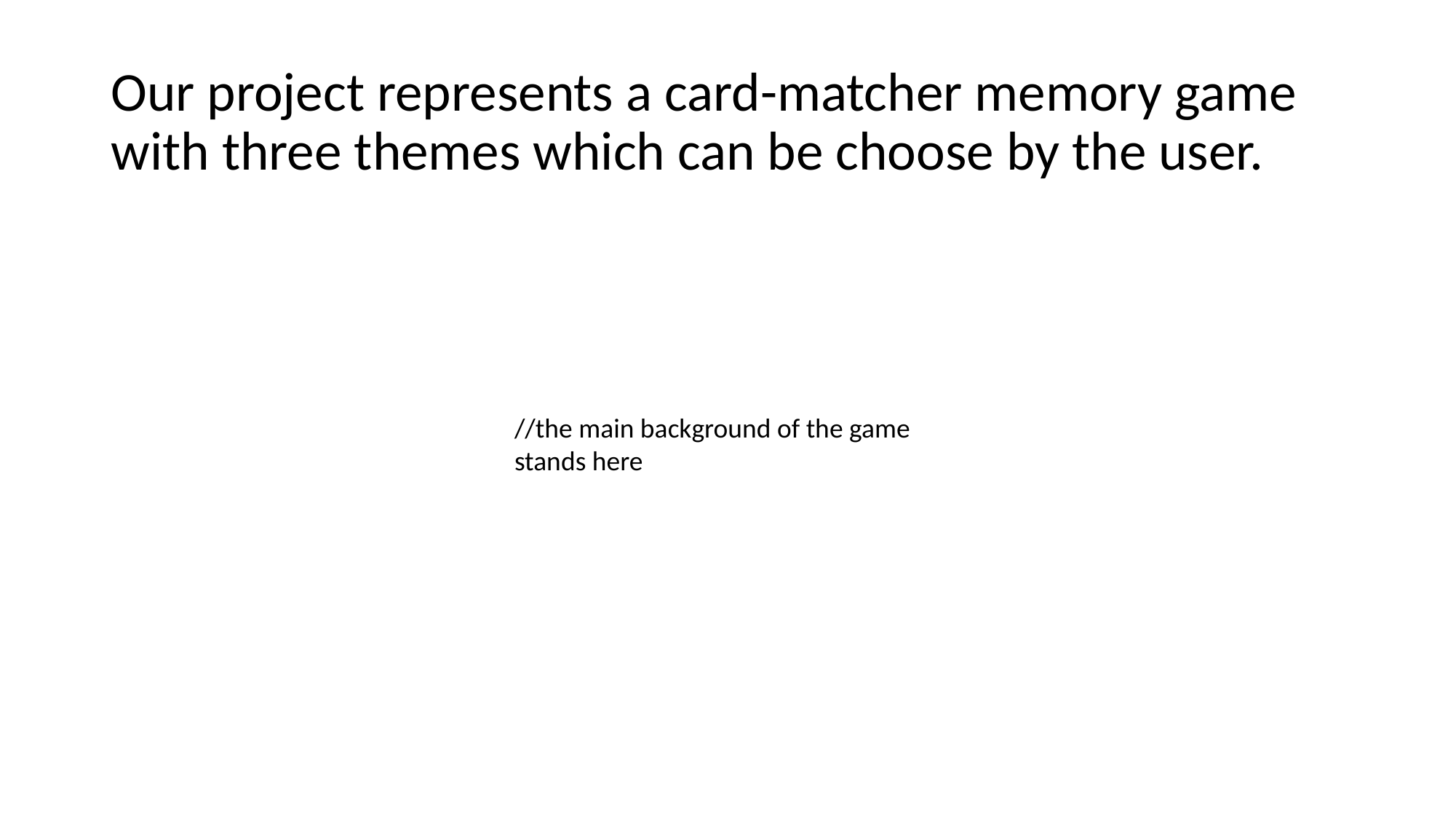

# Our project represents a card-matcher memory game with three themes which can be choose by the user.
//the main background of the game stands here